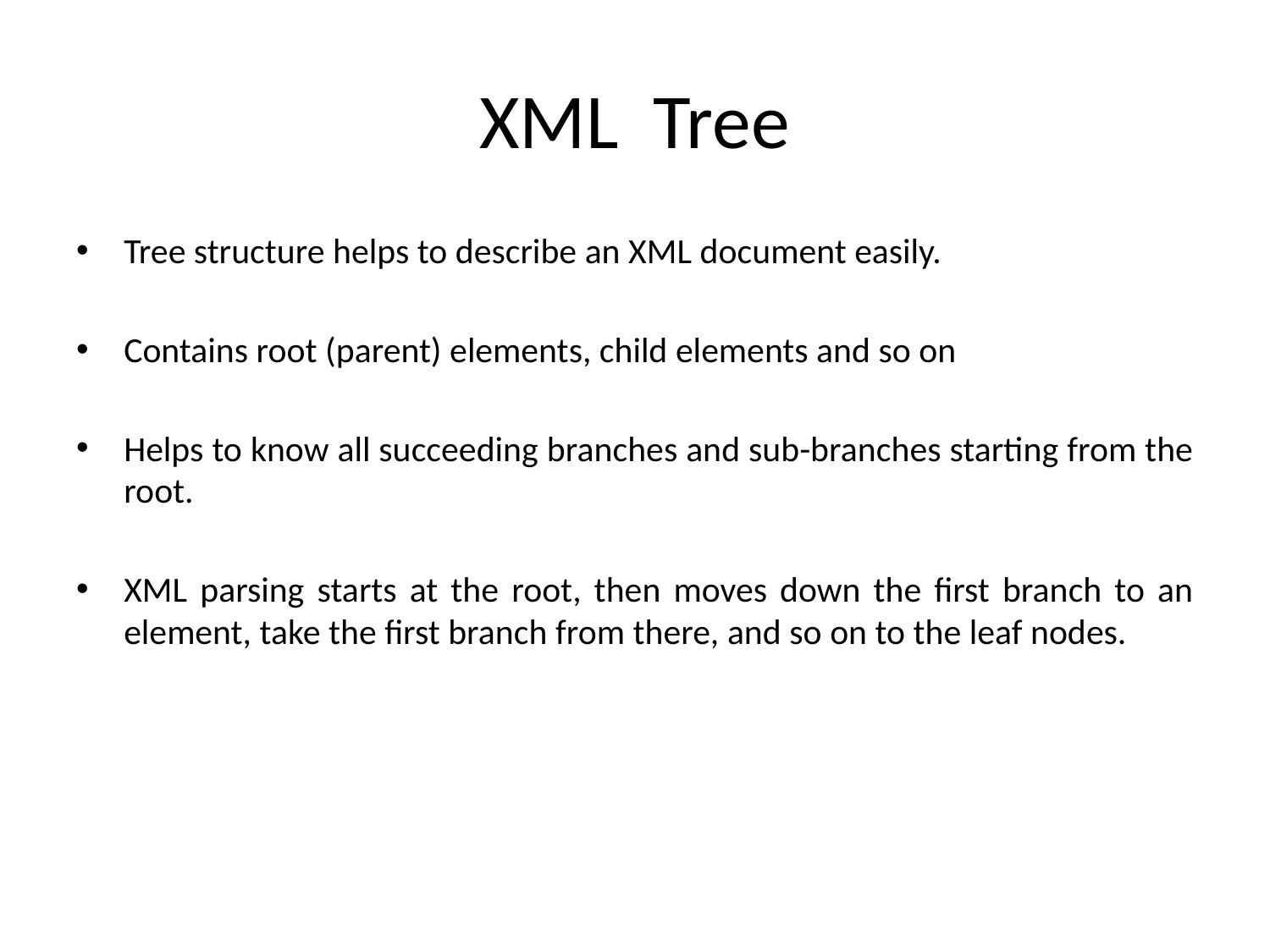

# XML  Tree
Tree structure helps to describe an XML document easily.

Contains root (parent) elements, child elements and so on

Helps to know all succeeding branches and sub-branches starting from the root.

XML parsing starts at the root, then moves down the first branch to an element, take the first branch from there, and so on to the leaf nodes.